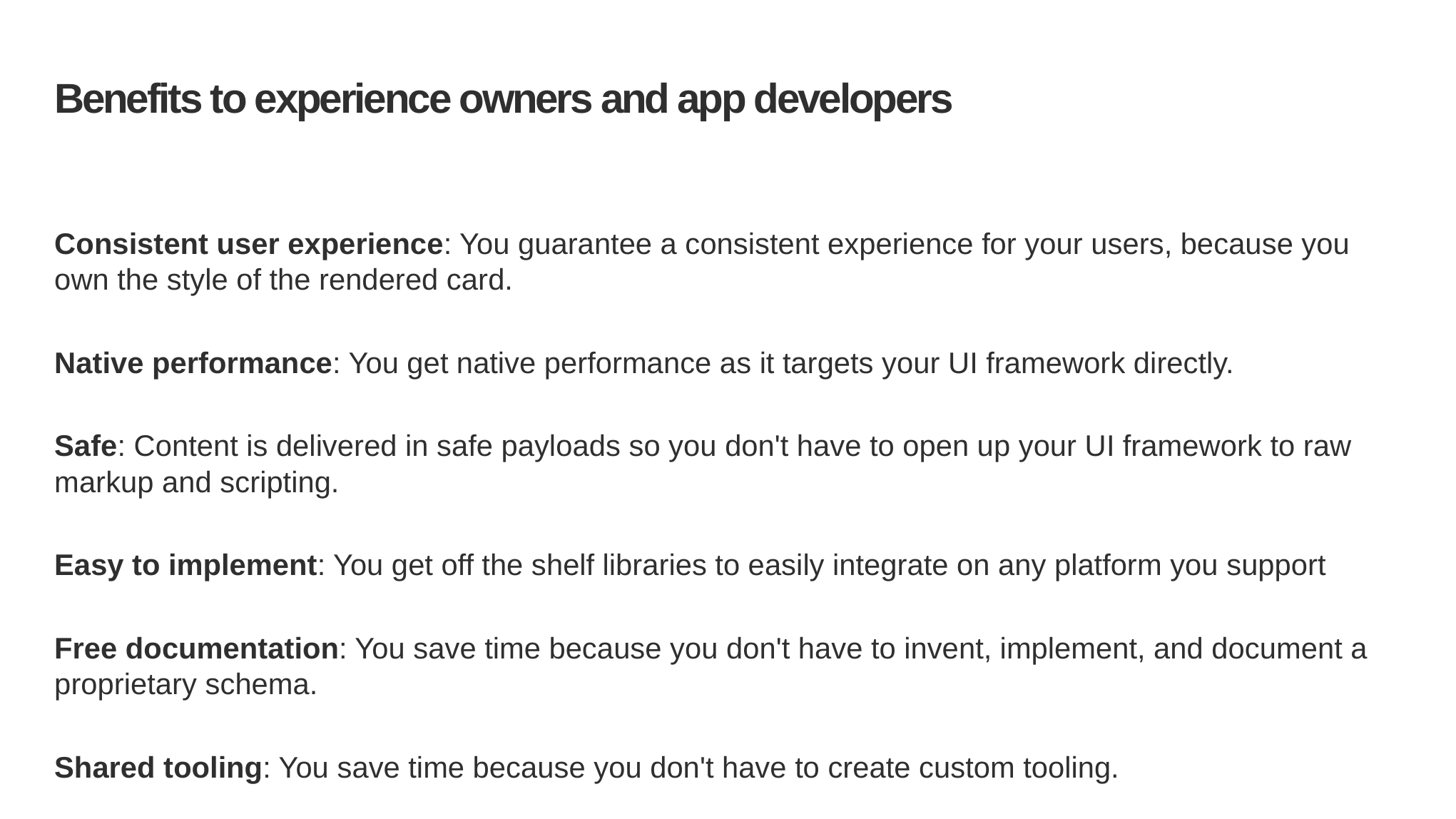

# Benefits to experience owners and app developers
Consistent user experience: You guarantee a consistent experience for your users, because you own the style of the rendered card.

Native performance: You get native performance as it targets your UI framework directly.

Safe: Content is delivered in safe payloads so you don't have to open up your UI framework to raw markup and scripting.

Easy to implement: You get off the shelf libraries to easily integrate on any platform you support

Free documentation: You save time because you don't have to invent, implement, and document a proprietary schema.

Shared tooling: You save time because you don't have to create custom tooling.